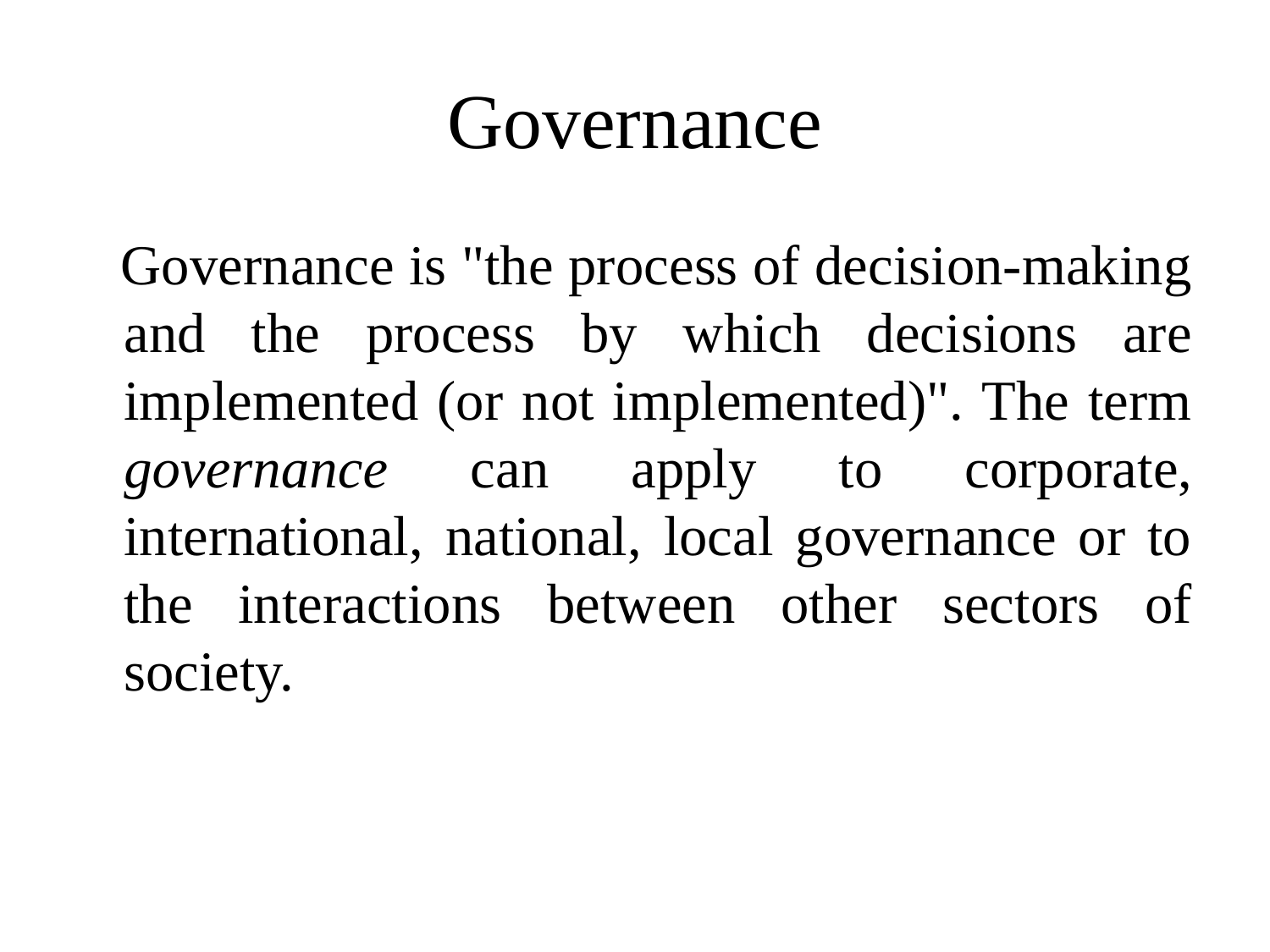

# Governance
   Governance is "the process of decision-making and the process by which decisions are implemented (or not implemented)". The term governance can apply to corporate, international, national, local governance or to the interactions between other sectors of society.